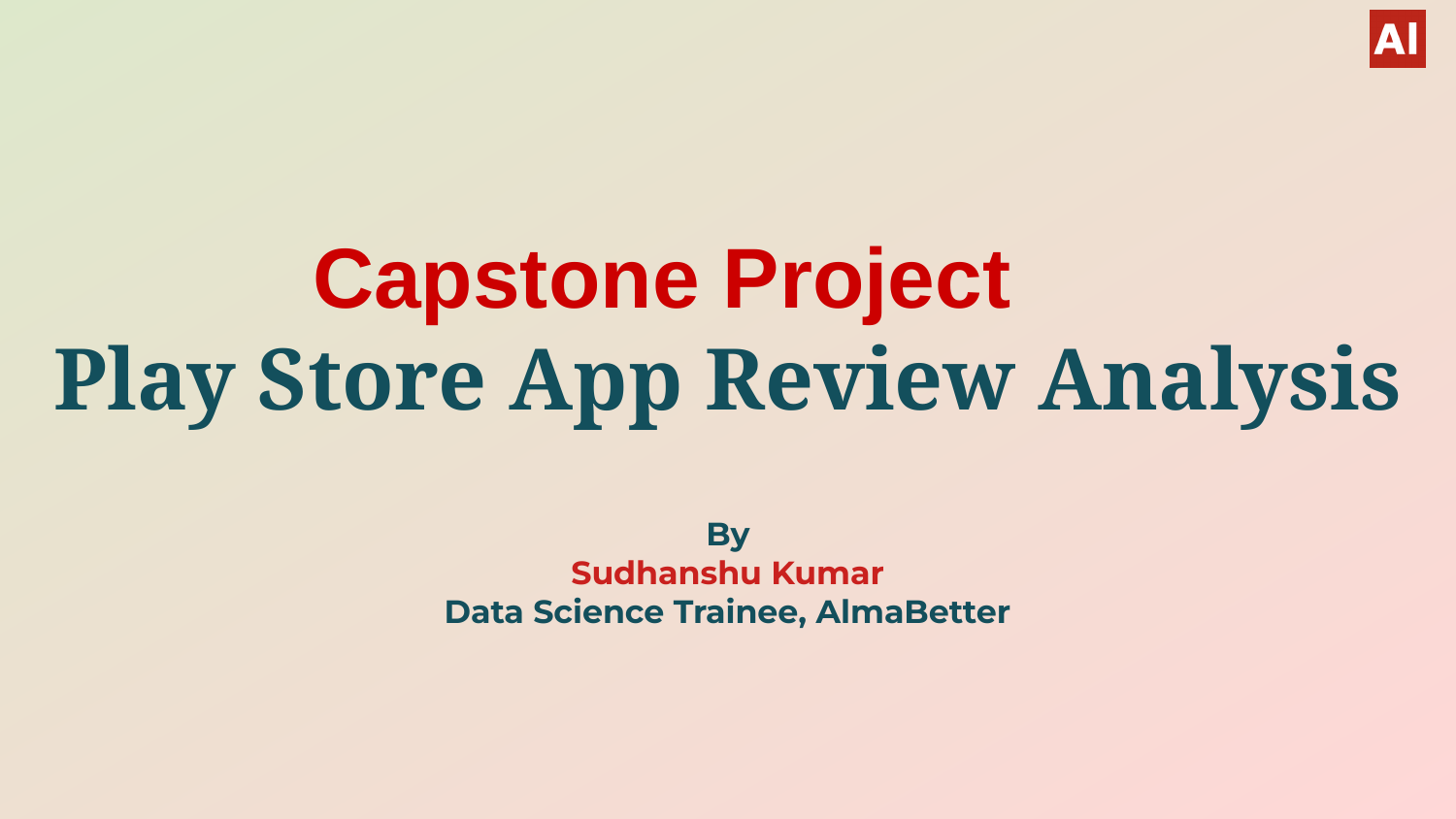

# Capstone Project
Play Store App Review Analysis

By
Sudhanshu Kumar
Data Science Trainee, AlmaBetter